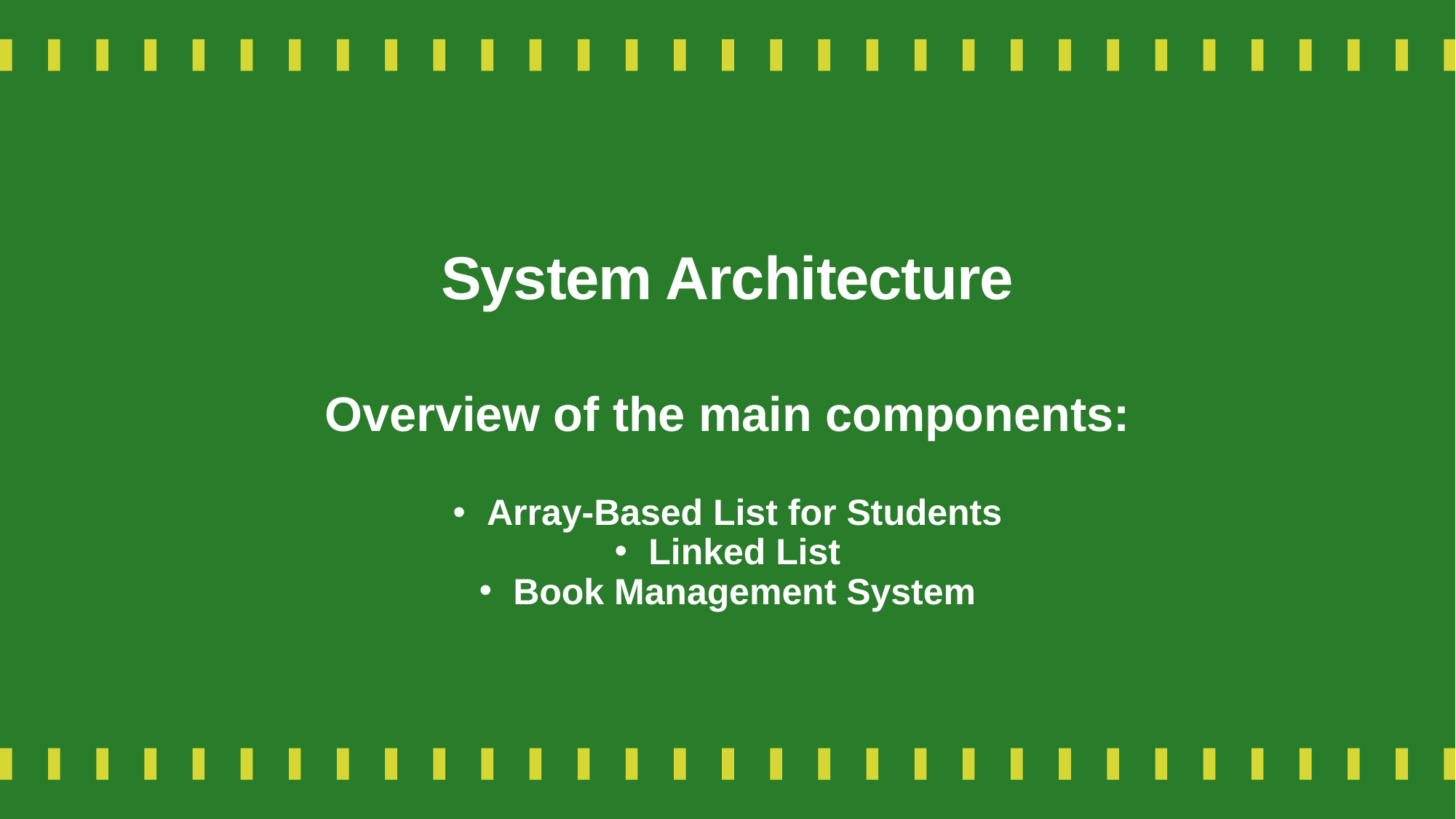

# System Architecture
Overview of the main components:

Array-Based List for Students
Linked List
Book Management System